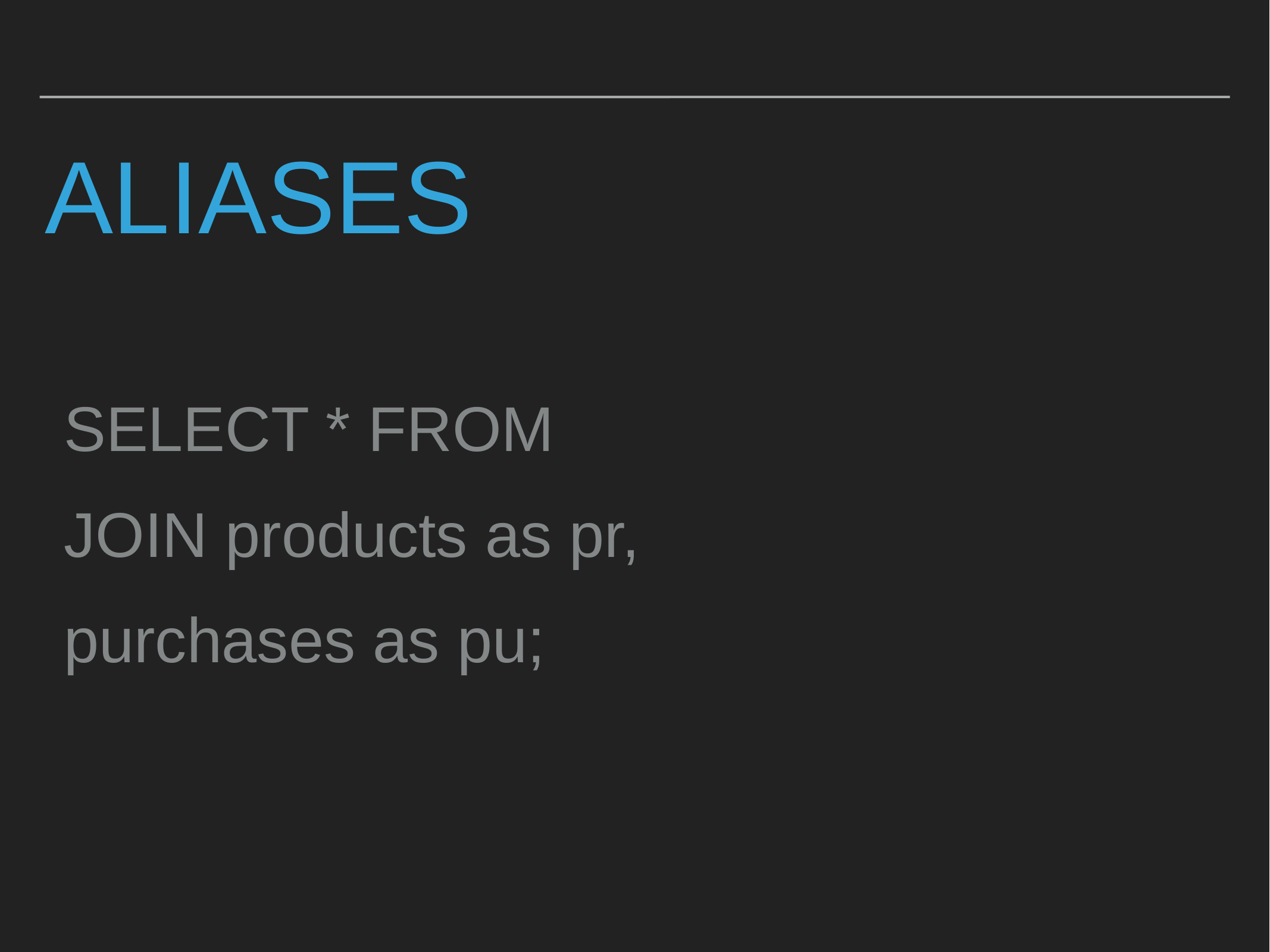

# Aliases
SELECT * FROM
JOIN products as pr,
purchases as pu;